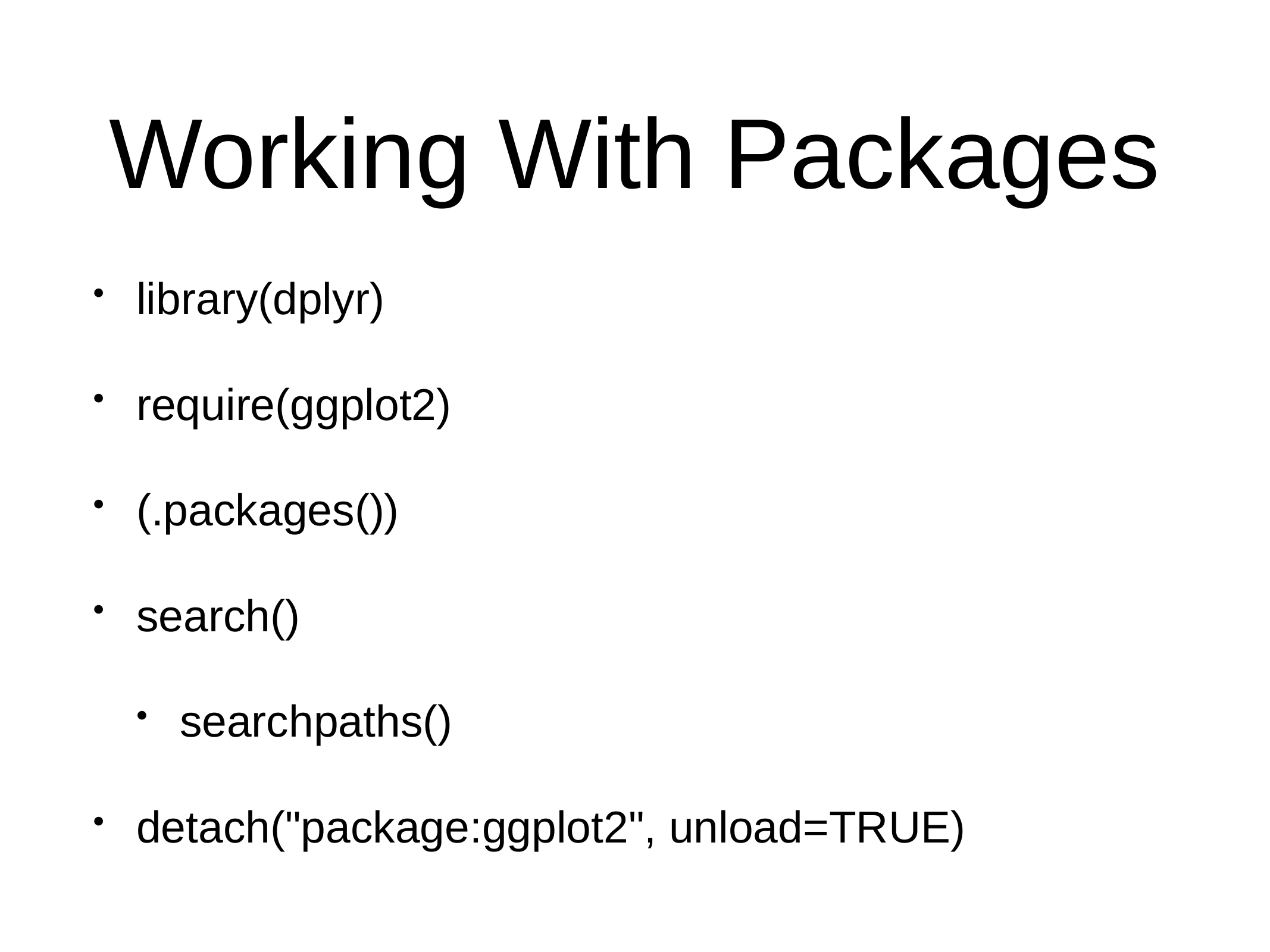

# Working With Packages
library(dplyr)
require(ggplot2)
(.packages())
search()
searchpaths()
detach("package:ggplot2", unload=TRUE)